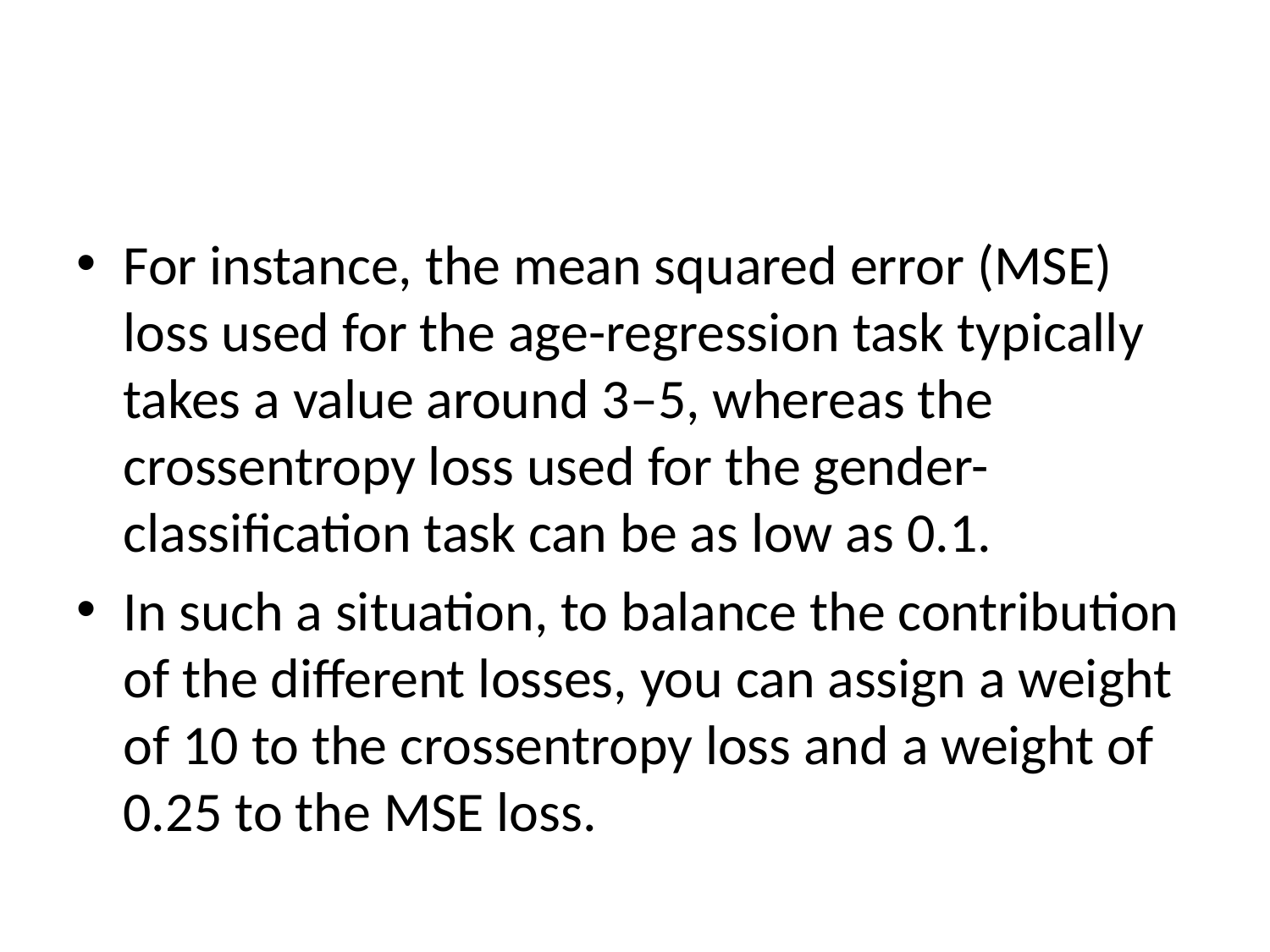

#
For instance, the mean squared error (MSE) loss used for the age-regression task typically takes a value around 3–5, whereas the crossentropy loss used for the gender-classification task can be as low as 0.1.
In such a situation, to balance the contribution of the different losses, you can assign a weight of 10 to the crossentropy loss and a weight of 0.25 to the MSE loss.